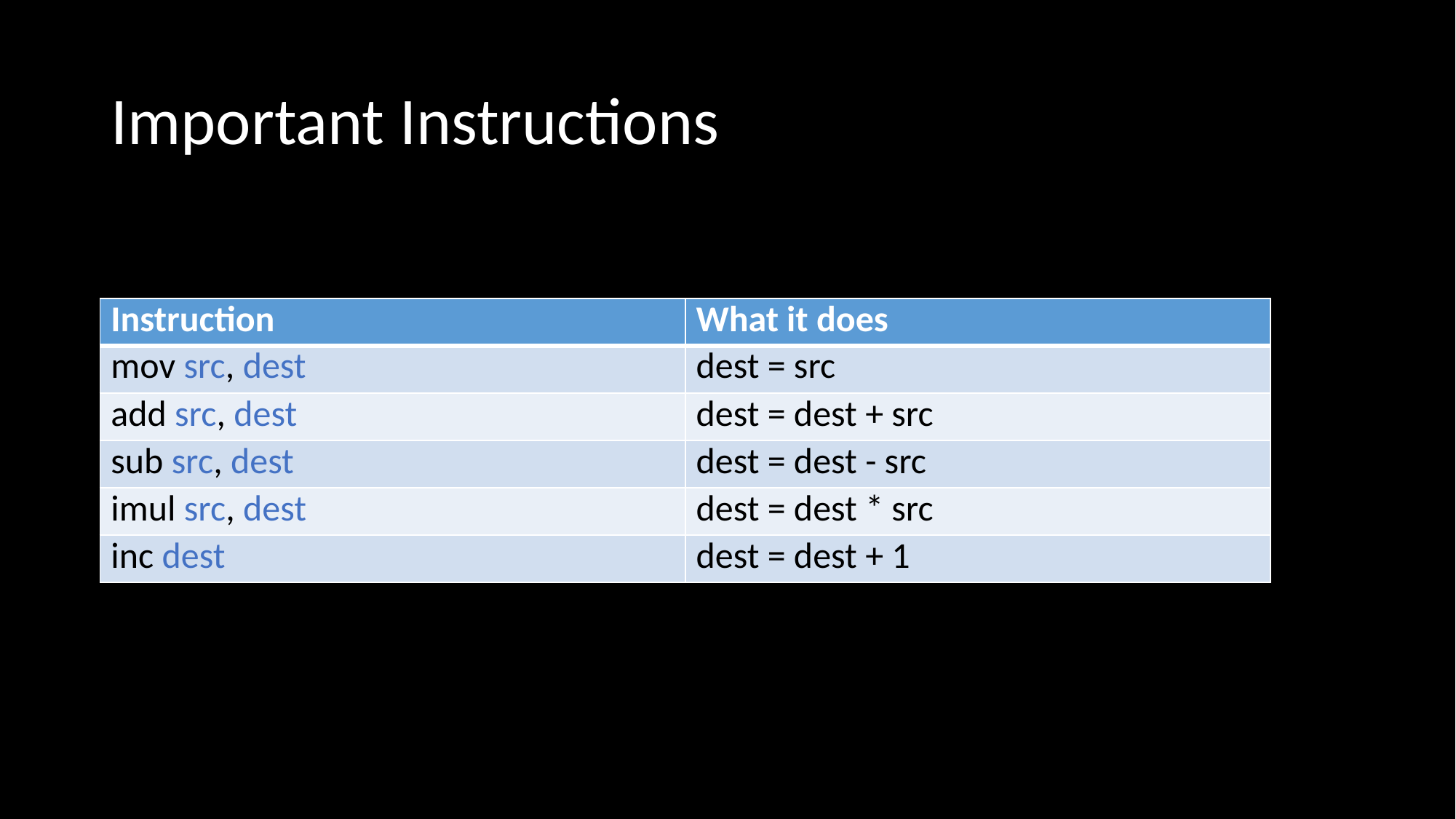

# Important Instructions
| Instruction | What it does |
| --- | --- |
| mov src, dest | dest = src |
| add src, dest | dest = dest + src |
| sub src, dest | dest = dest - src |
| imul src, dest | dest = dest \* src |
| inc dest | dest = dest + 1 |